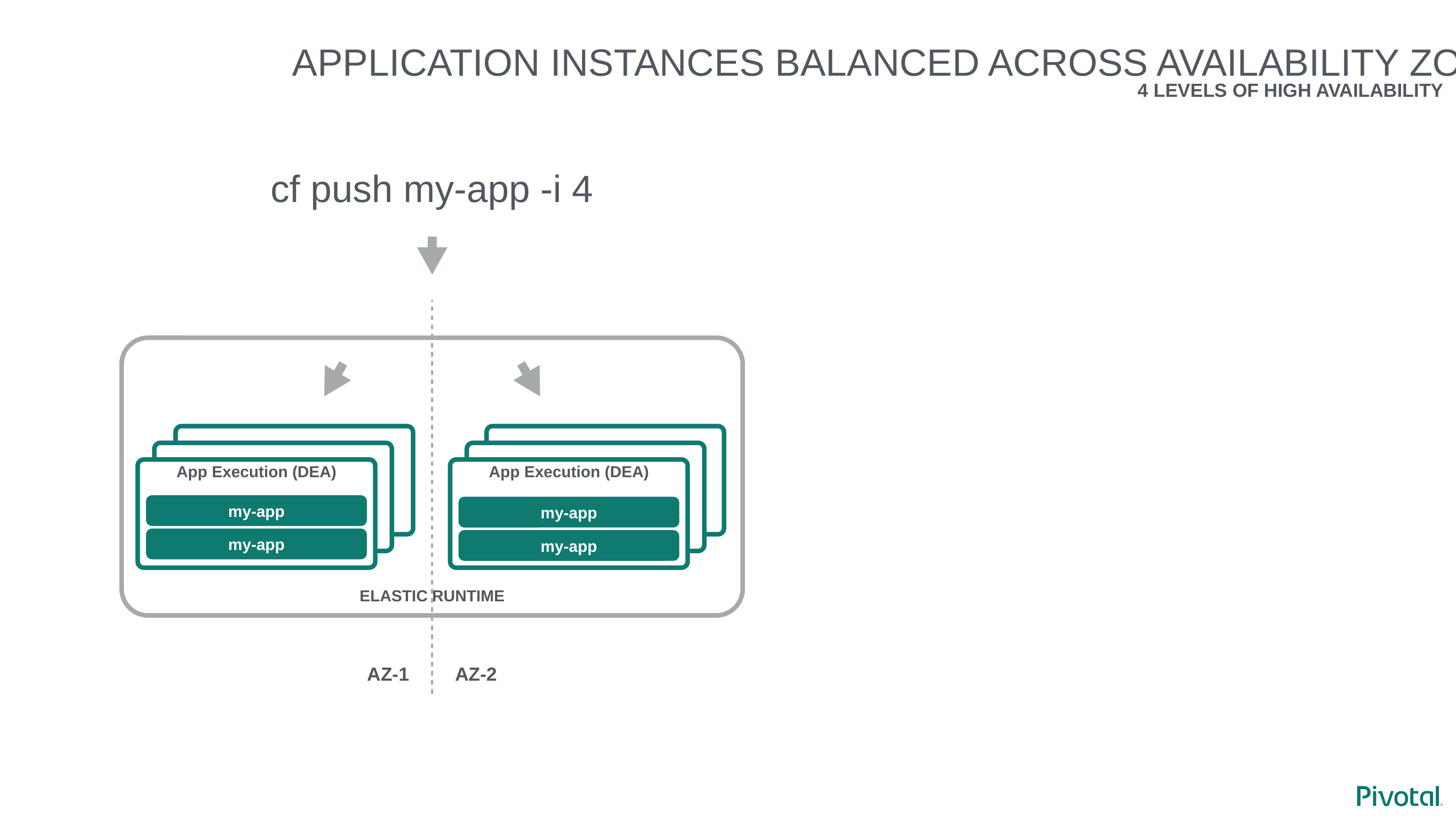

Application Instances Balanced across Availability Zones
4 Levels of High Availability
cf push my-app -i 4

ELASTIC RUNTIME

App Execution (DEA)
App Execution (DEA)
my-app
my-app
my-app
my-app
AZ-1
AZ-2